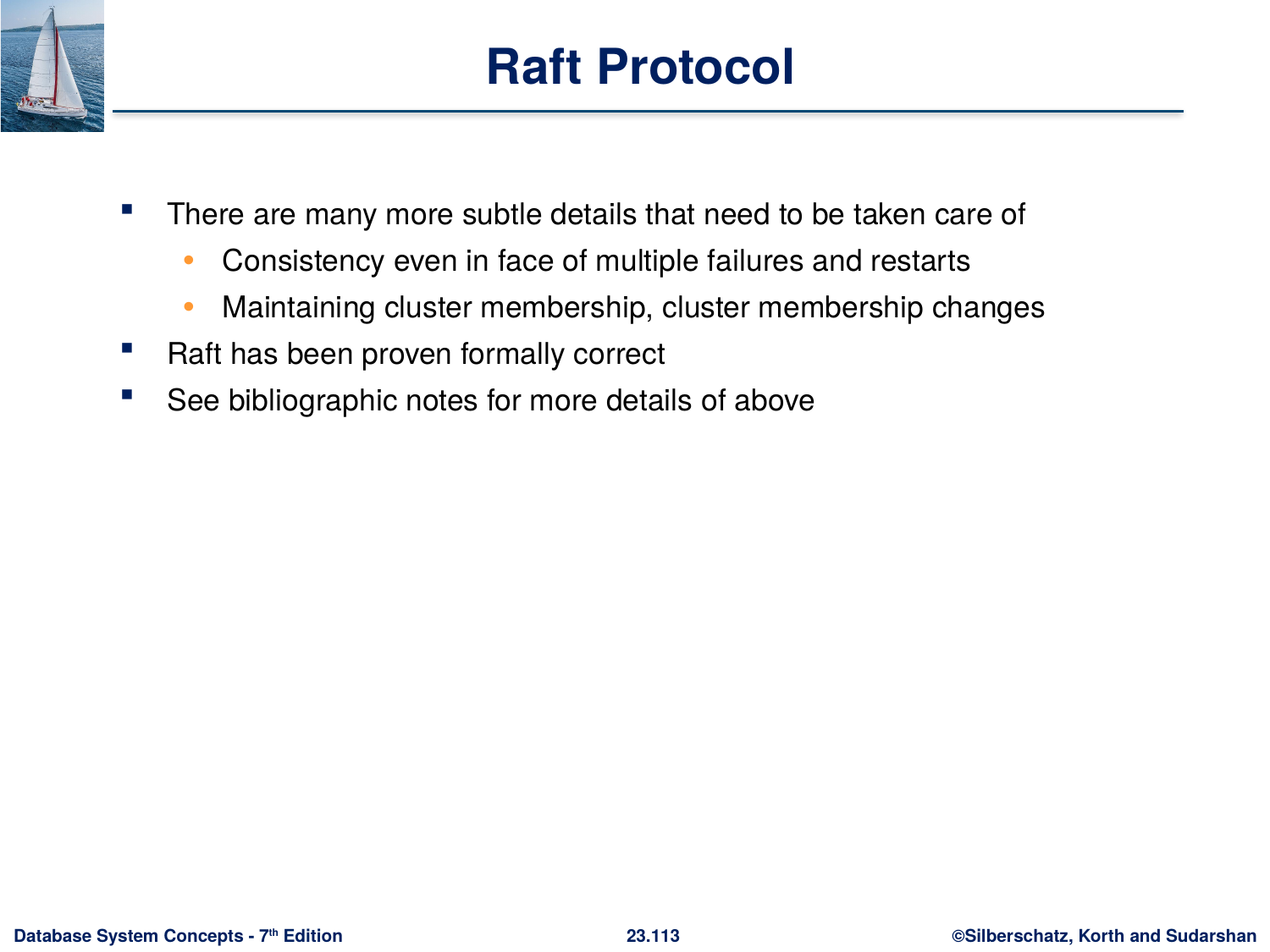

# Raft Protocol
There are many more subtle details that need to be taken care of
Consistency even in face of multiple failures and restarts
Maintaining cluster membership, cluster membership changes
Raft has been proven formally correct
See bibliographic notes for more details of above